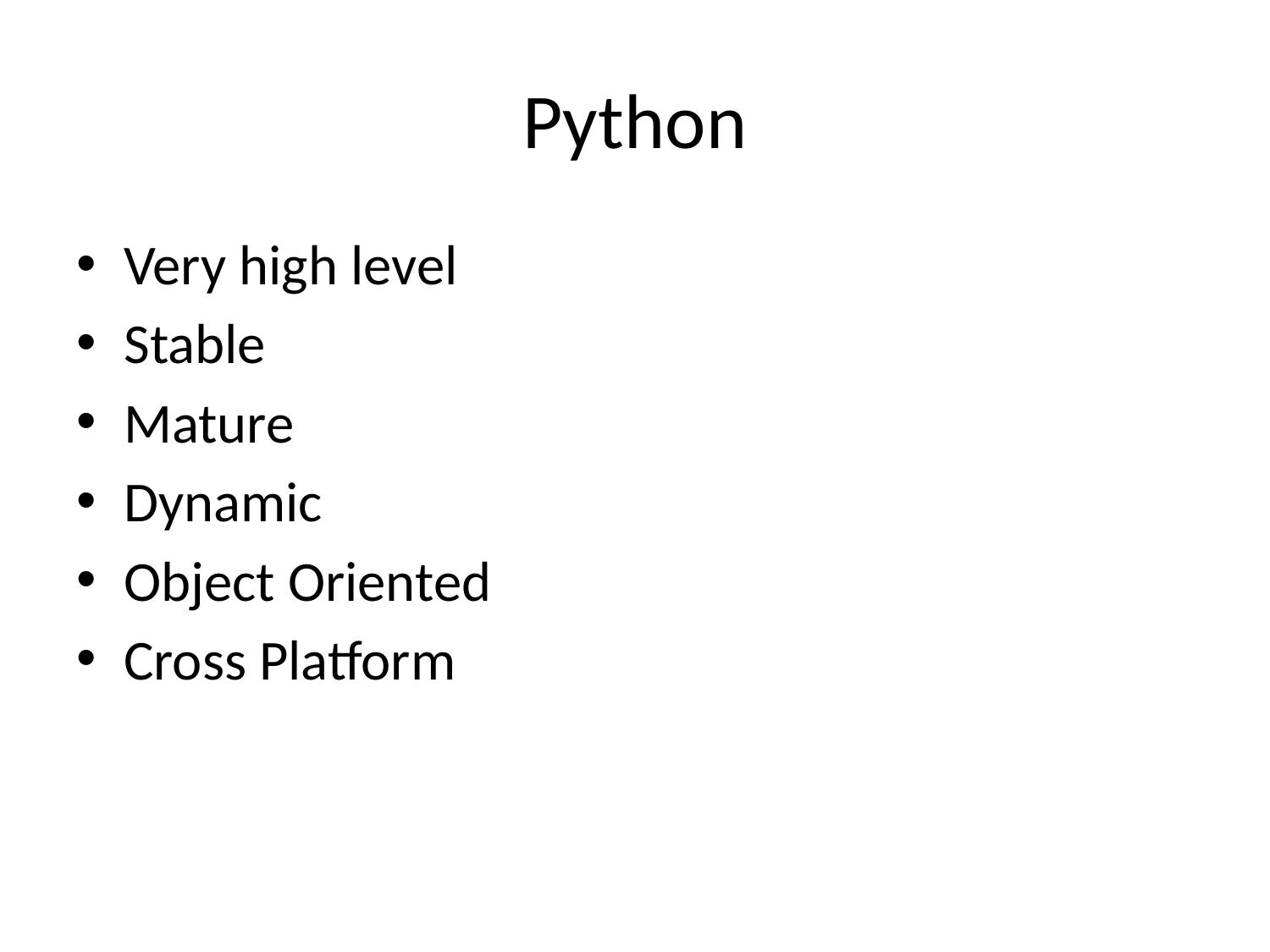

# Python
Very high level
Stable
Mature
Dynamic
Object Oriented
Cross Platform